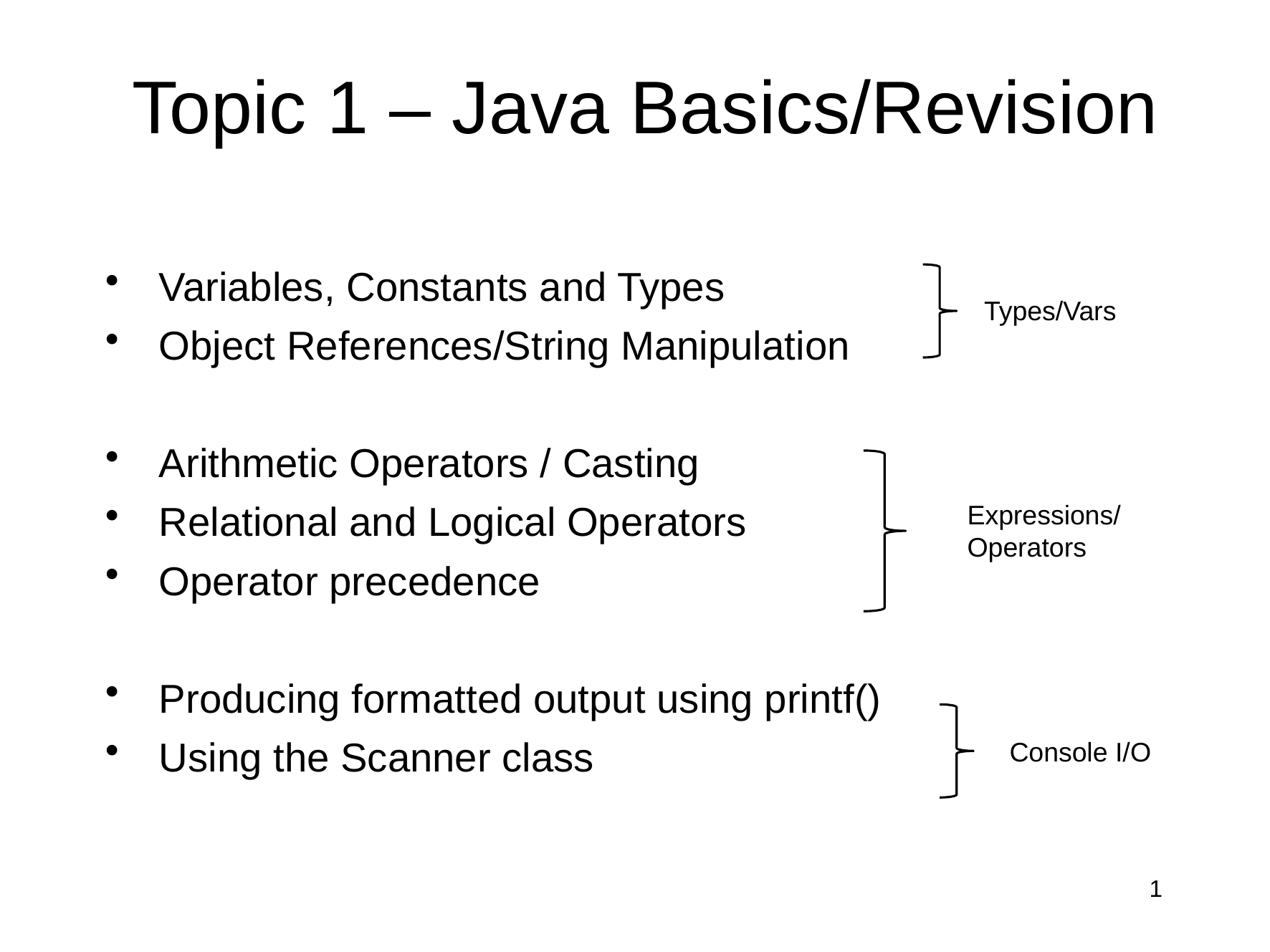

Topic 1 – Java Basics/Revision
Variables, Constants and Types
Object References/String Manipulation

Arithmetic Operators / Casting
Relational and Logical Operators
Operator precedence

Producing formatted output using printf()
Using the Scanner class

Types/Vars

Expressions/Operators

Console I/O
1